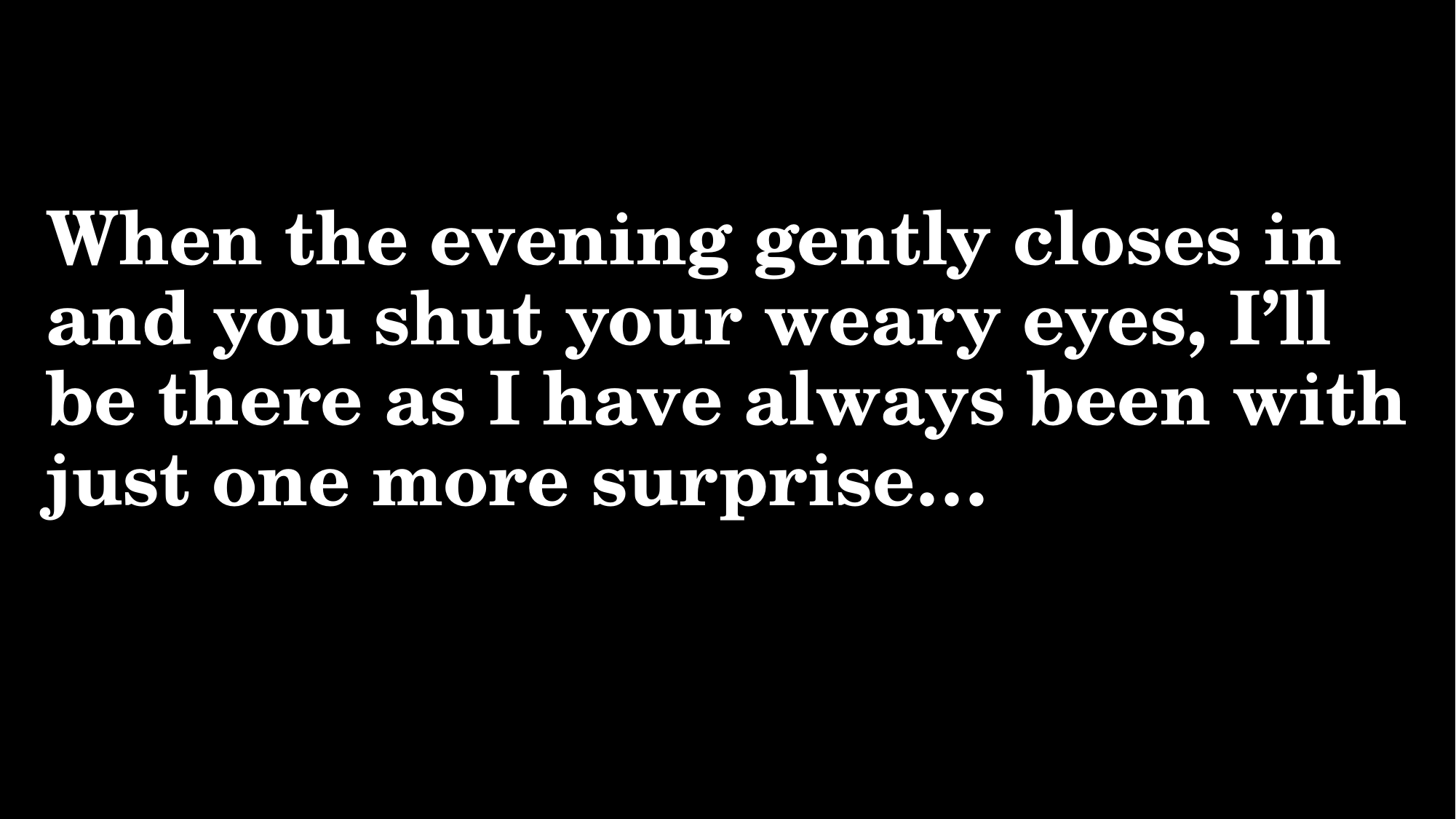

# When the evening gently closes in and you shut your weary eyes, I’ll be there as I have always been with just one more surprise…